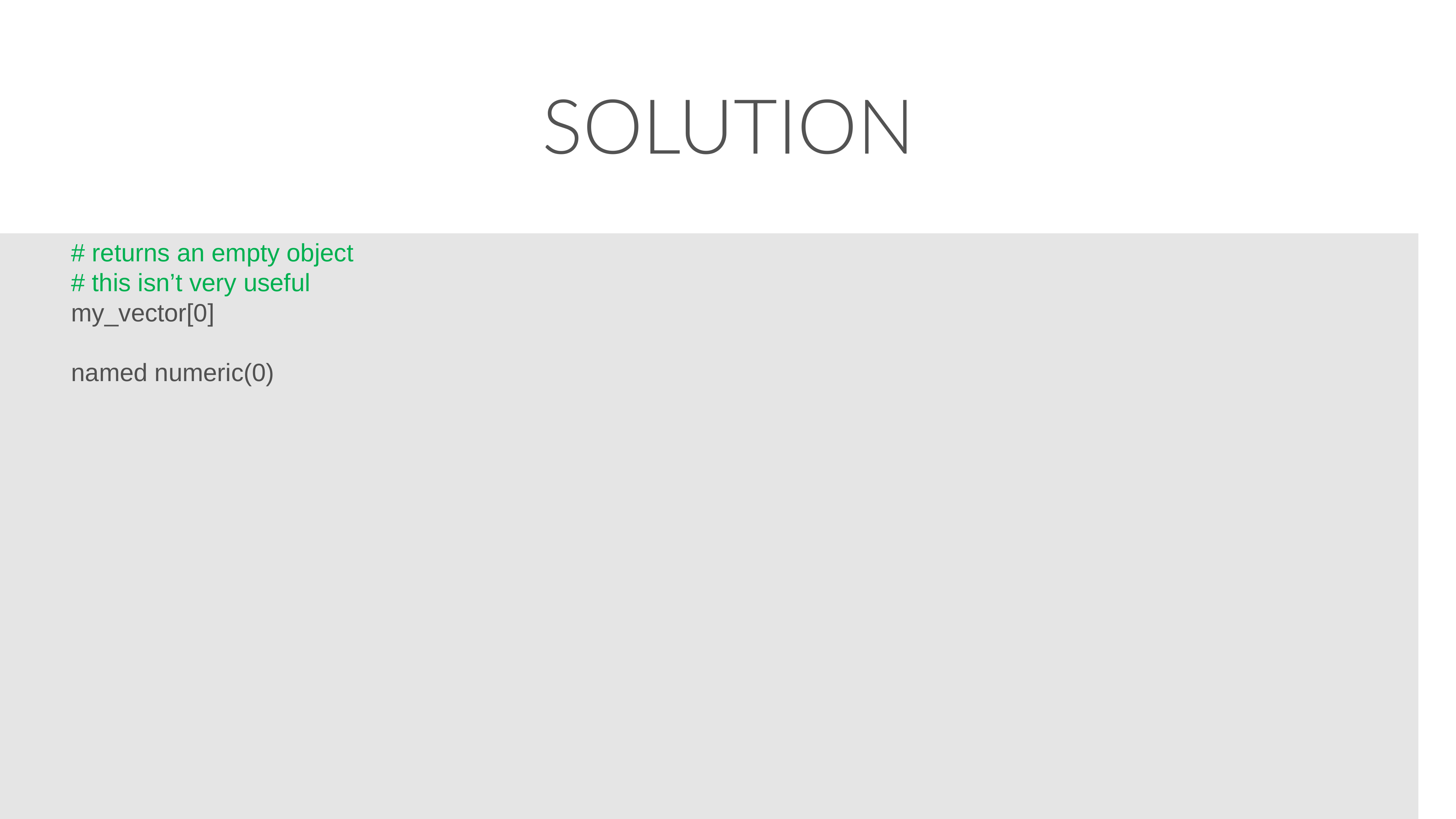

# Solution
# returns an empty object
# this isn’t very useful
my_vector[0]

named numeric(0)